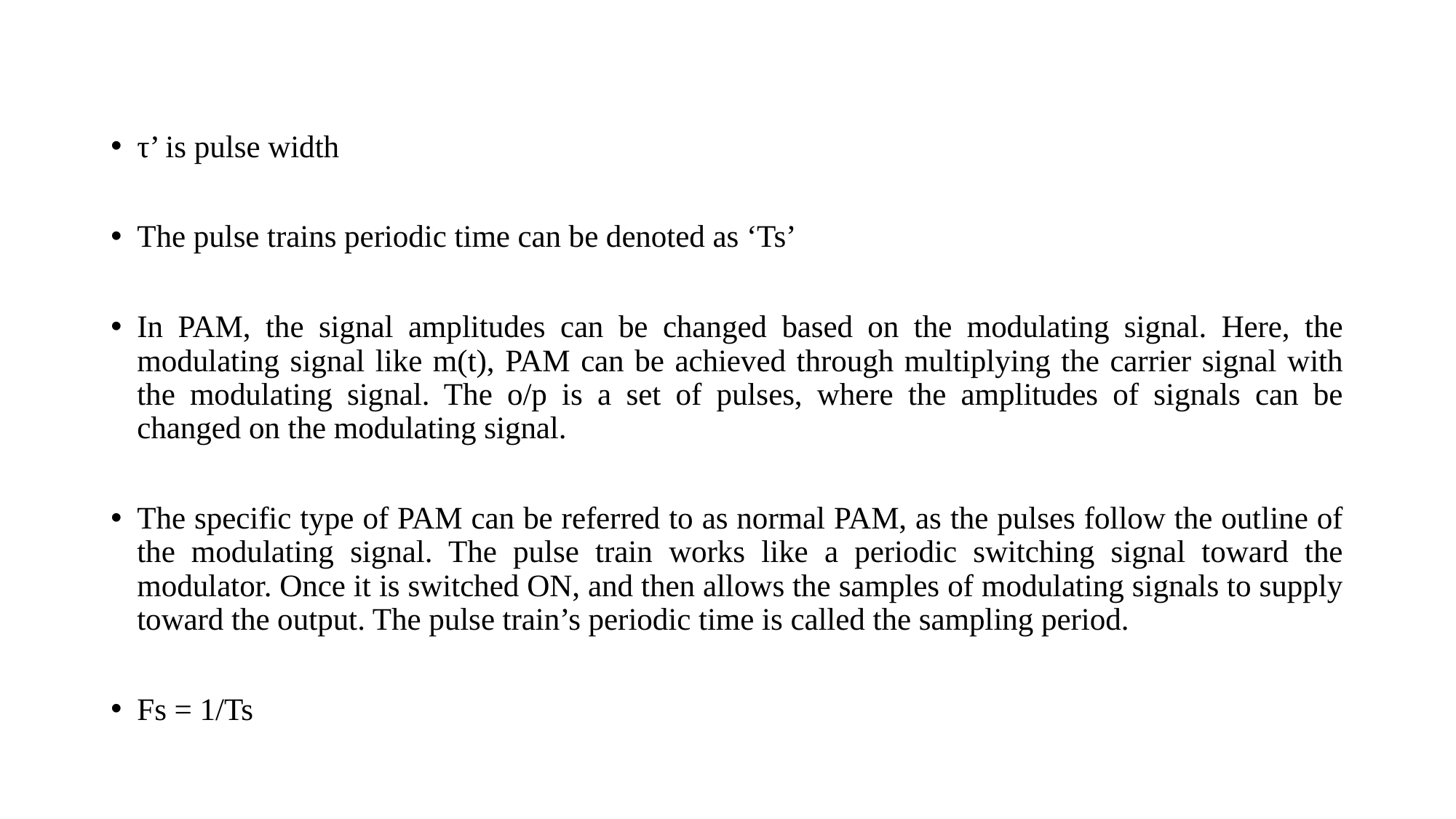

τ’ is pulse width

The pulse trains periodic time can be denoted as ‘Ts’

In PAM, the signal amplitudes can be changed based on the modulating signal. Here, the modulating signal like m(t), PAM can be achieved through multiplying the carrier signal with the modulating signal. The o/p is a set of pulses, where the amplitudes of signals can be changed on the modulating signal.

The specific type of PAM can be referred to as normal PAM, as the pulses follow the outline of the modulating signal. The pulse train works like a periodic switching signal toward the modulator. Once it is switched ON, and then allows the samples of modulating signals to supply toward the output. The pulse train’s periodic time is called the sampling period.

Fs = 1/Ts